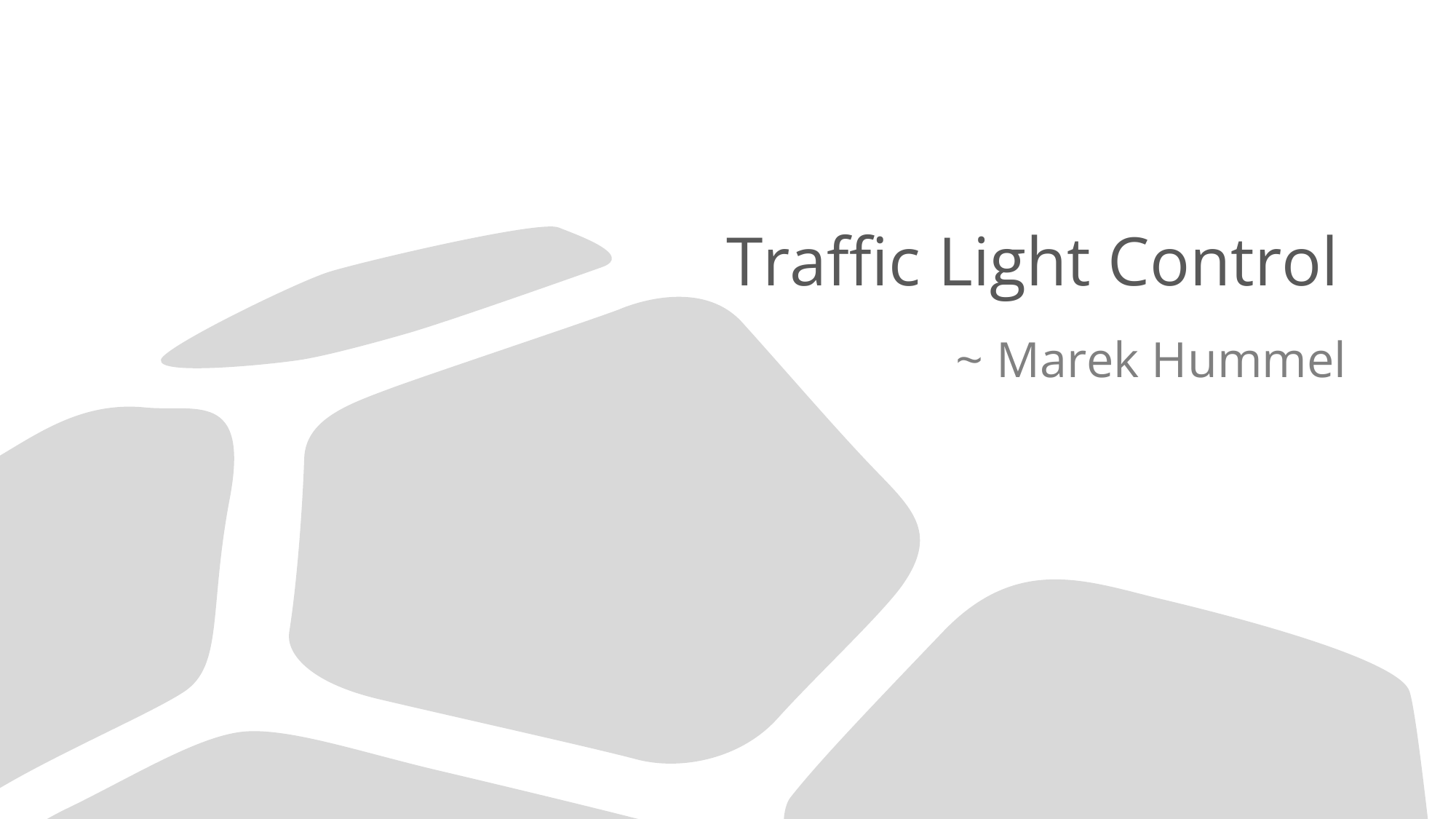

# Traffic Light Control
~ Marek Hummel